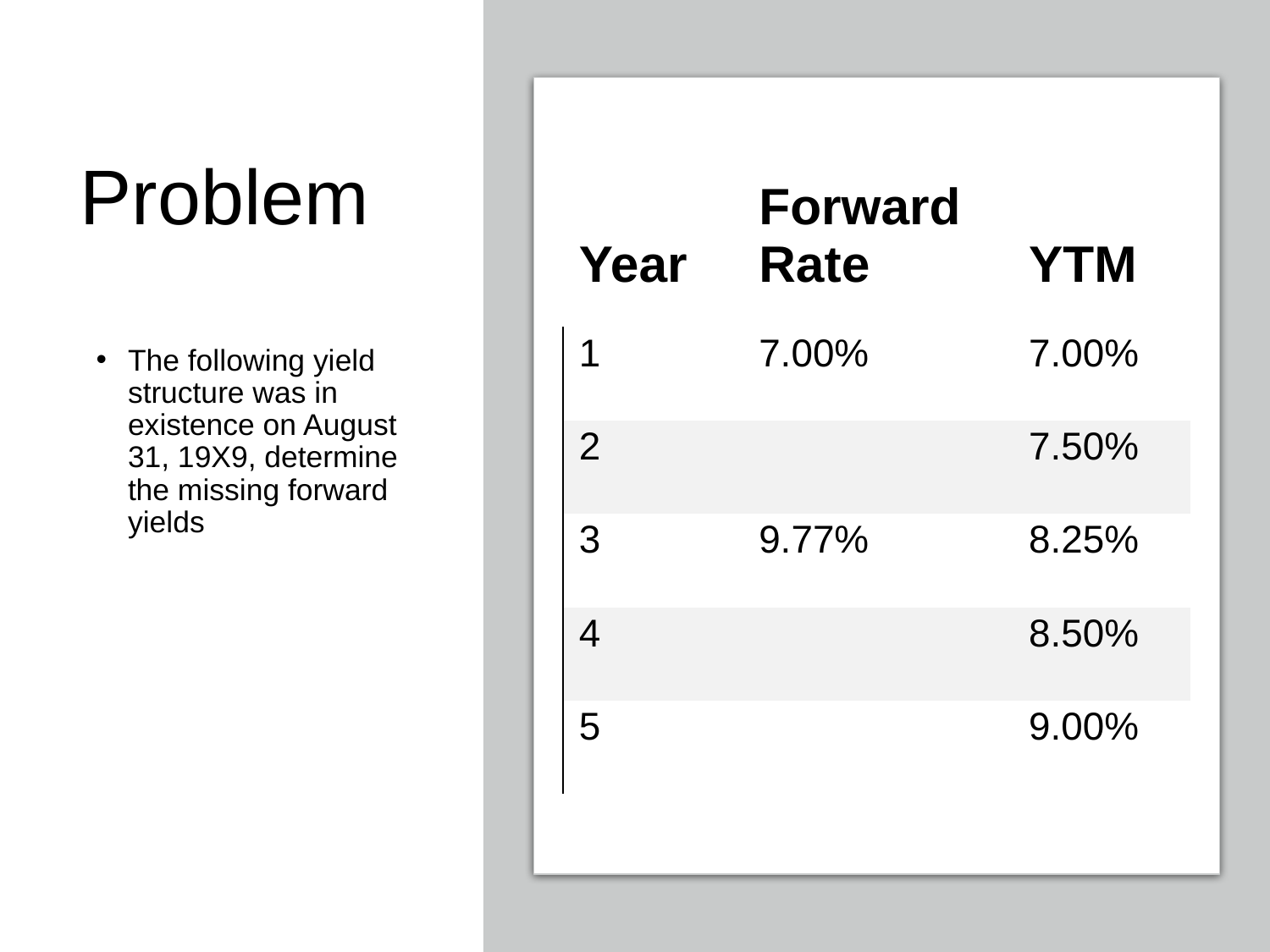

# Problem
| Year | Forward Rate | YTM |
| --- | --- | --- |
| 1 | 7.00% | 7.00% |
| 2 |  | 7.50% |
| 3 | 9.77% | 8.25% |
| 4 |  | 8.50% |
| 5 |  | 9.00% |
The following yield structure was in existence on August 31, 19X9, determine the missing forward yields